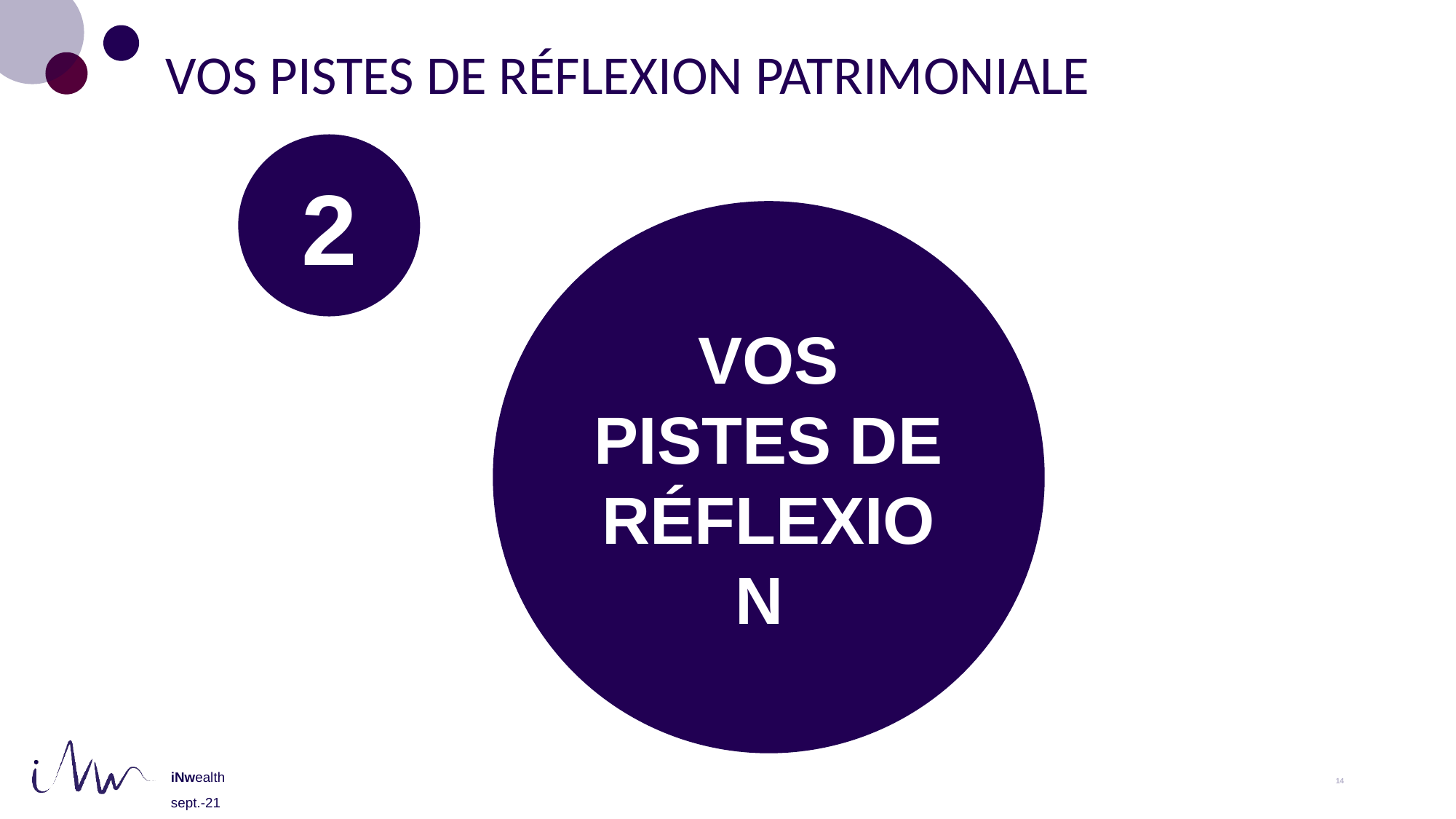

# VOS PISTES DE RÉFLEXION PATRIMONIALE
2
VOS PISTES DE RÉFLEXION